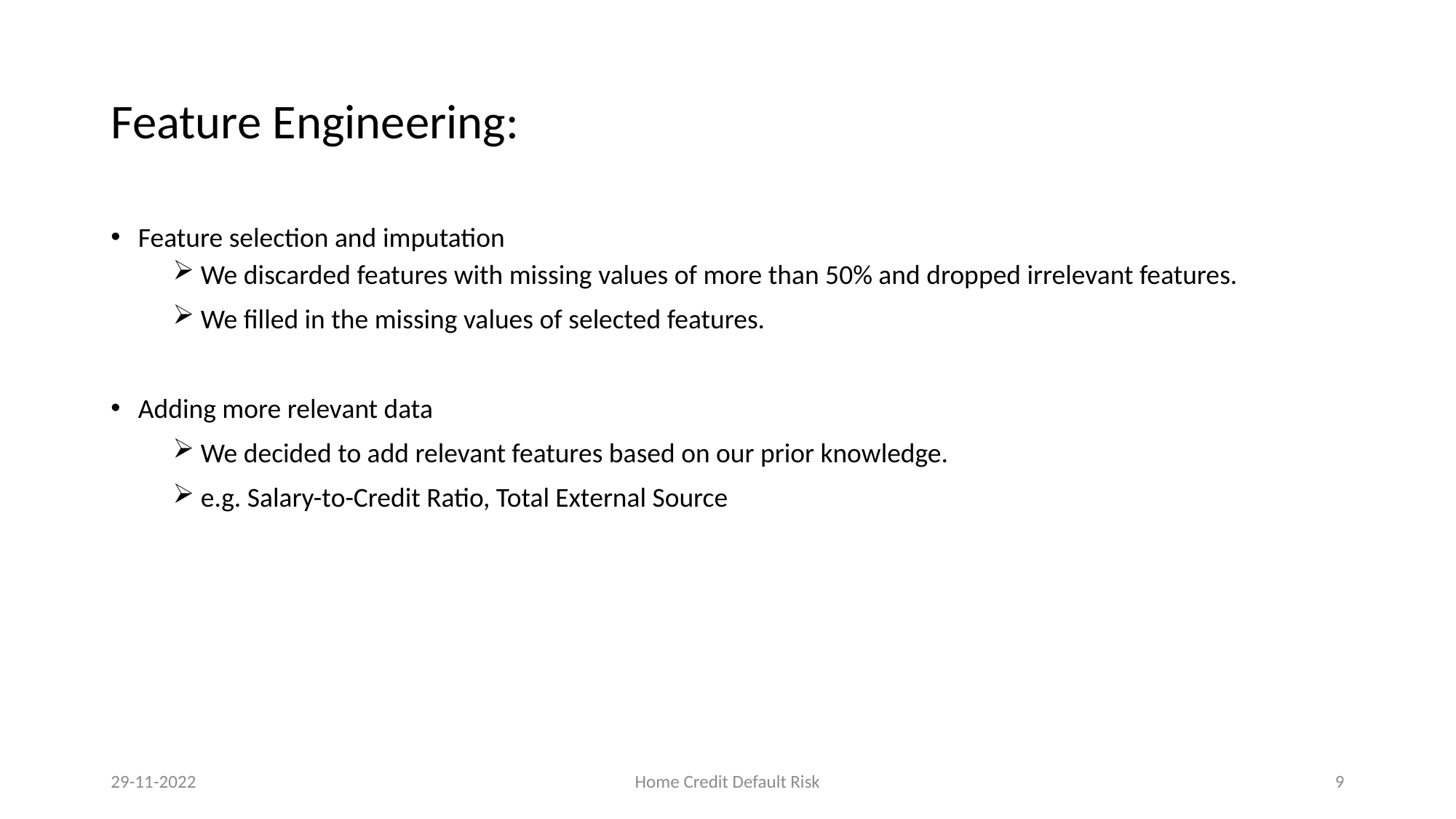

# Feature Engineering:
Feature selection and imputation
 We discarded features with missing values of more than 50% and dropped irrelevant features.
 We filled in the missing values of selected features.

Adding more relevant data
 We decided to add relevant features based on our prior knowledge.
 e.g. Salary-to-Credit Ratio, Total External Source
29-11-2022
Home Credit Default Risk
9